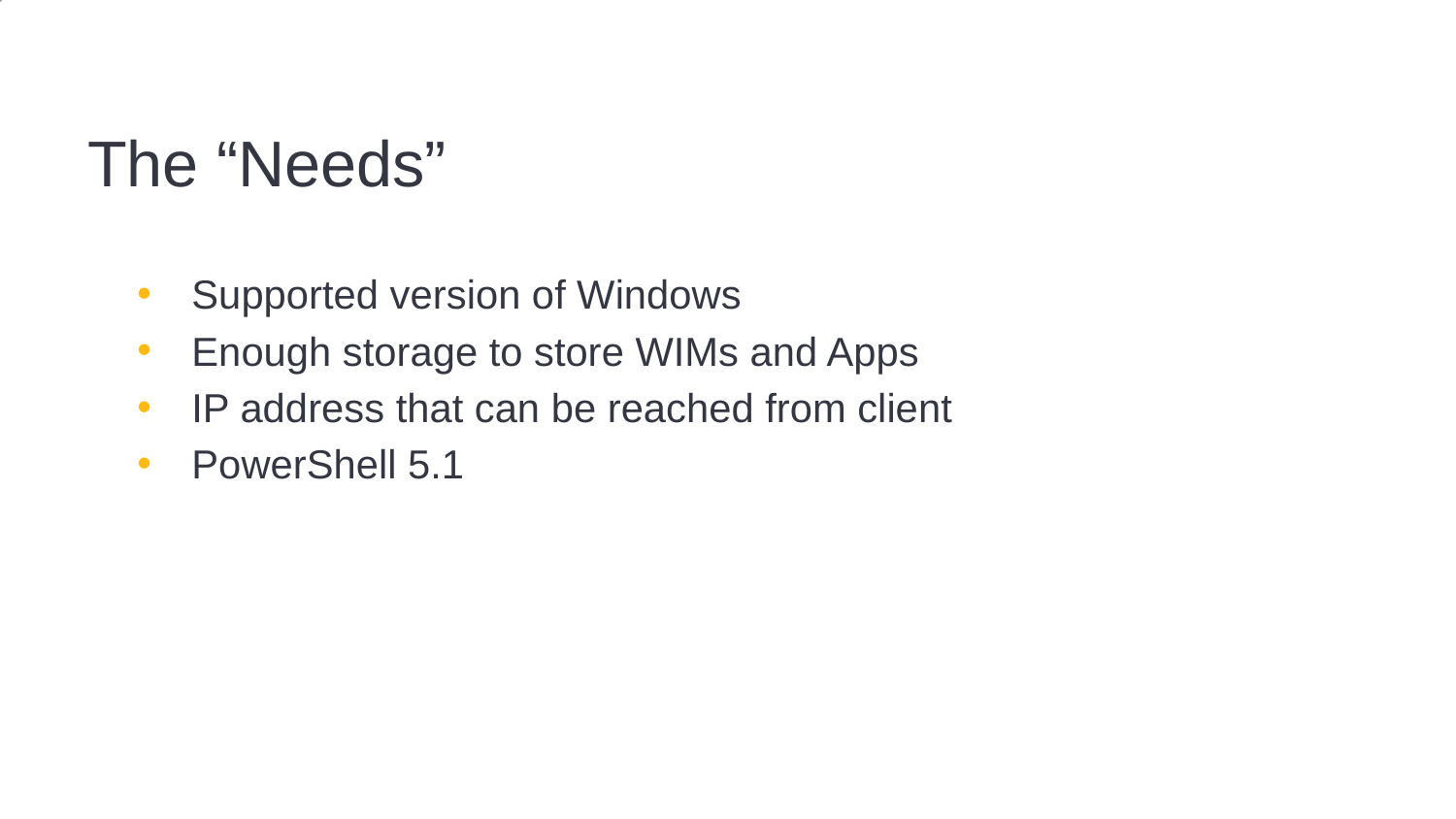

# The “Needs”
Supported version of Windows
Enough storage to store WIMs and Apps
IP address that can be reached from client
PowerShell 5.1